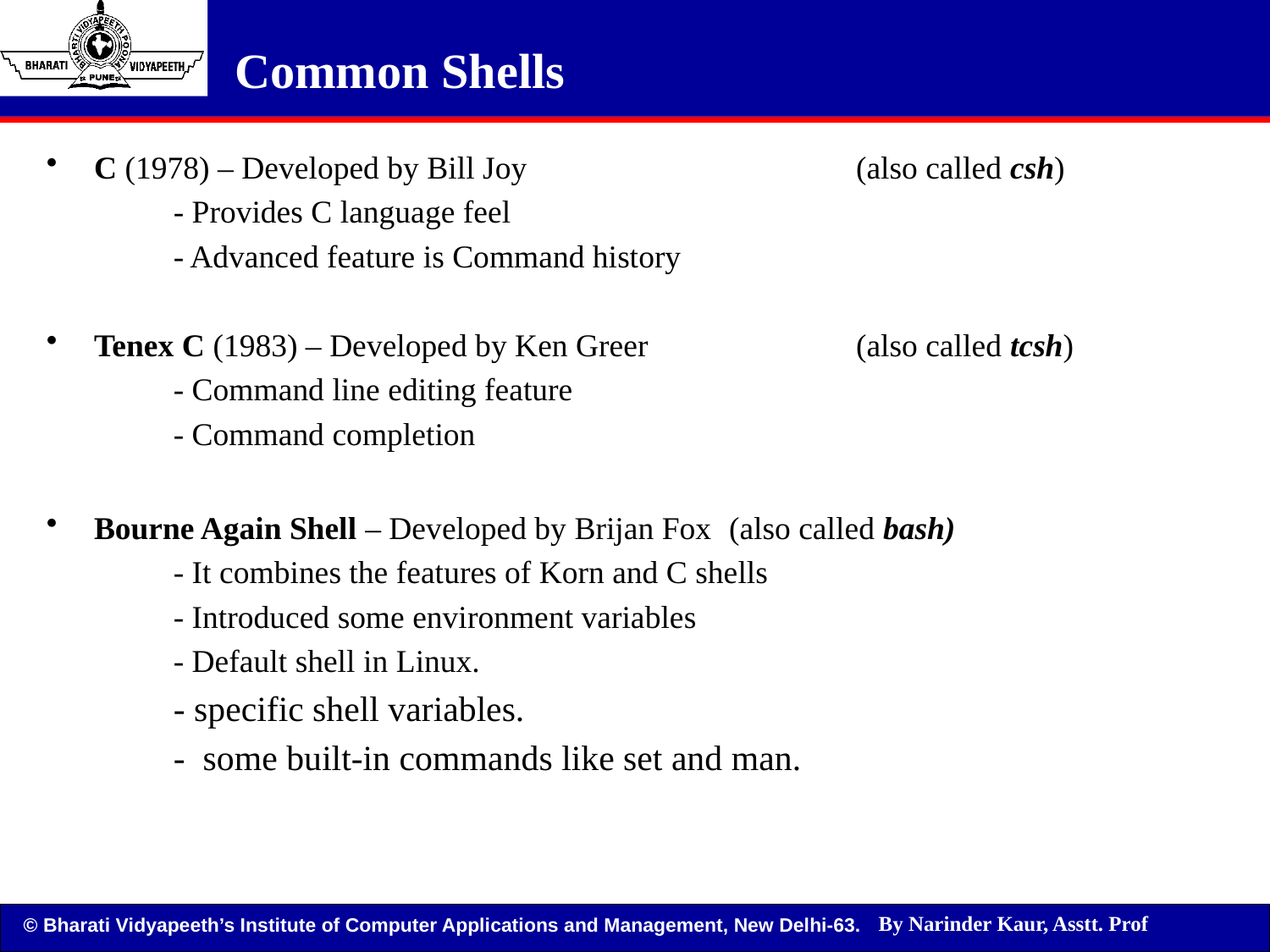

Common Shells
C (1978) – Developed by Bill Joy			(also called csh)
	- Provides C language feel
	- Advanced feature is Command history

Tenex C (1983) – Developed by Ken Greer		(also called tcsh)
	- Command line editing feature
	- Command completion

Bourne Again Shell – Developed by Brijan Fox	(also called bash)
	- It combines the features of Korn and C shells
	- Introduced some environment variables
	- Default shell in Linux.
	- specific shell variables.
	-  some built-in commands like set and man.